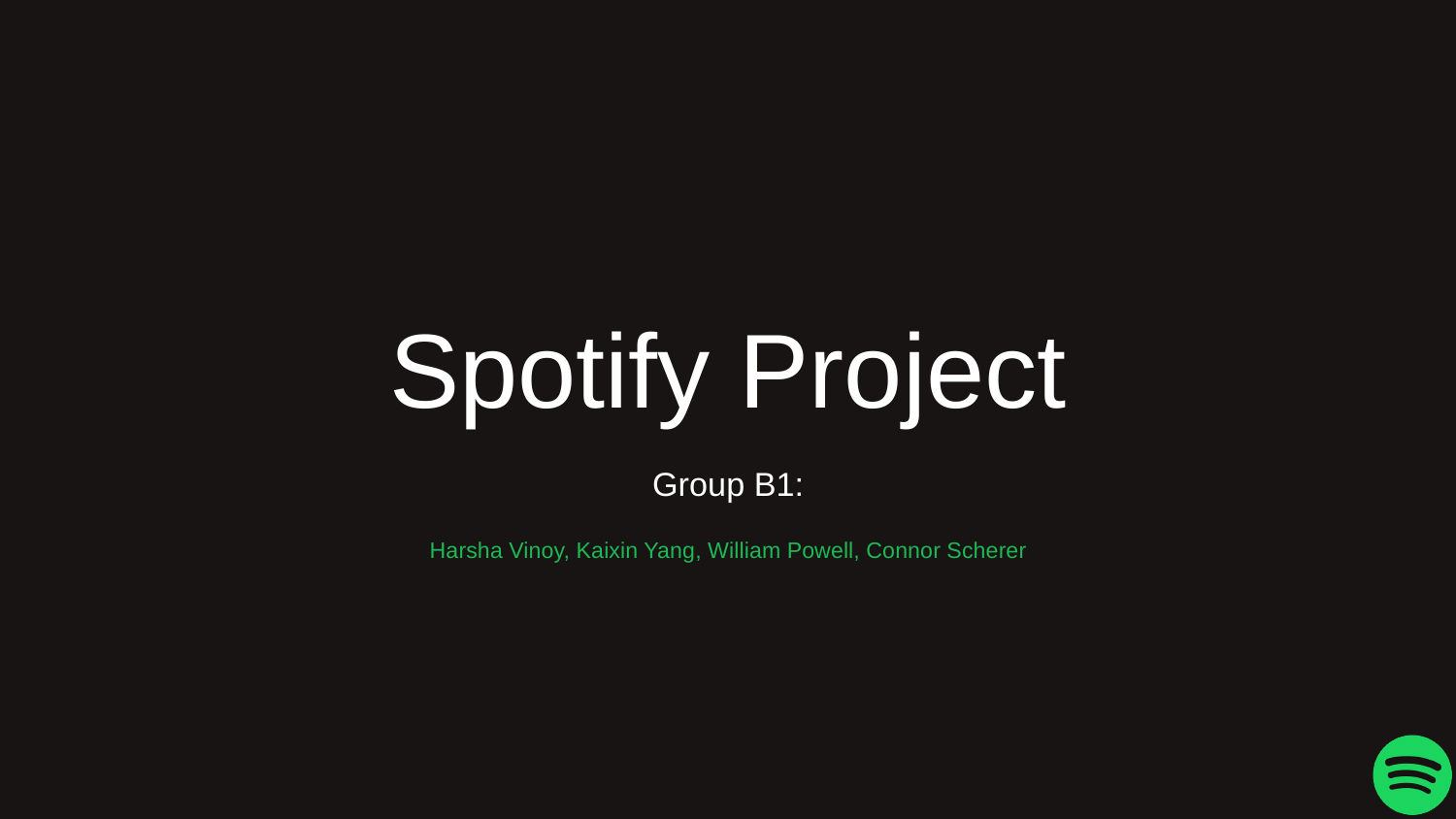

# Spotify Project
Group B1:

Harsha Vinoy, Kaixin Yang, William Powell, Connor Scherer